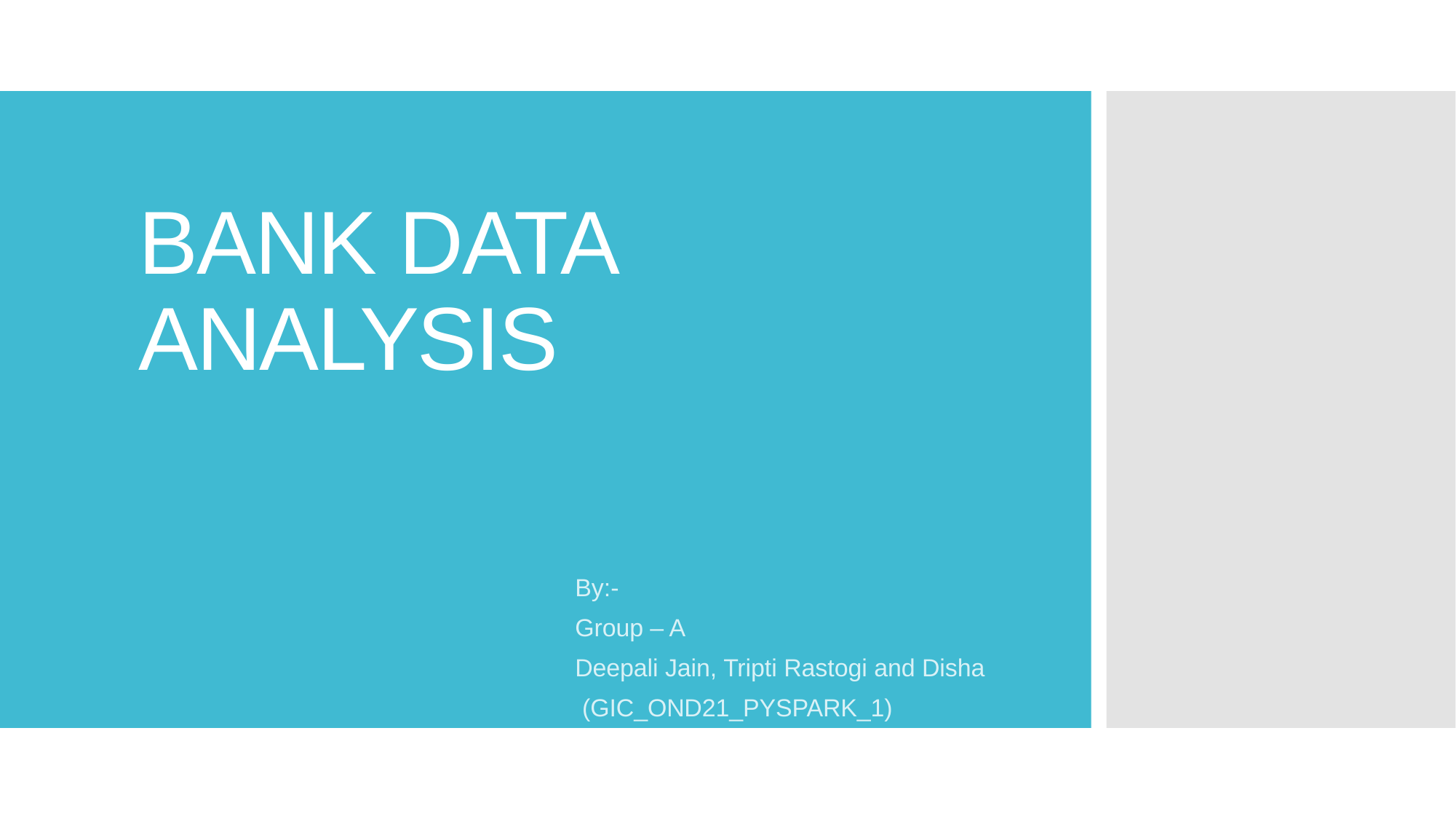

# BANK DATA ANALYSIS
By:-
Group – A
Deepali Jain, Tripti Rastogi and Disha
 (GIC_OND21_PYSPARK_1)